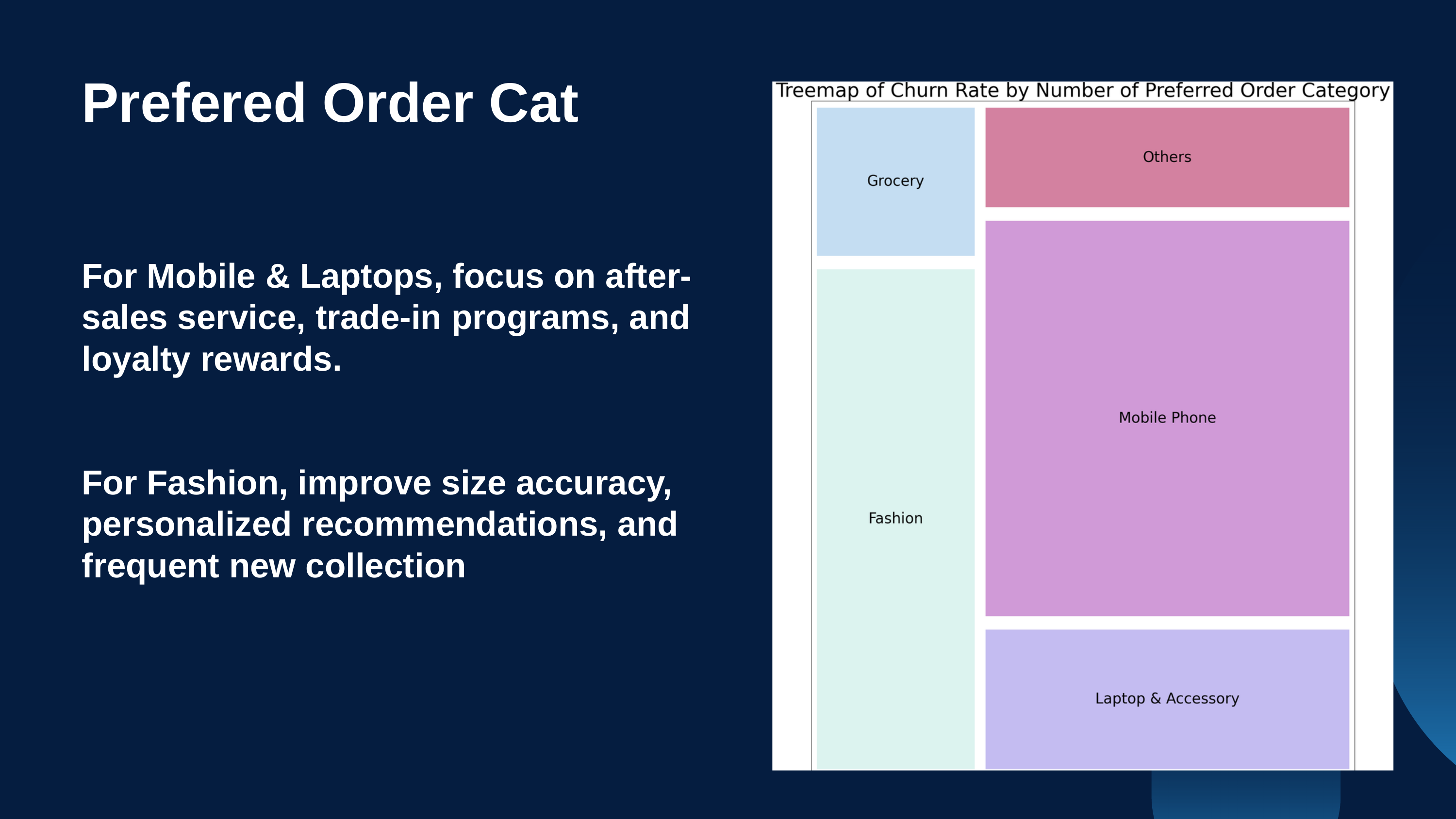

Prefered Order Cat

For Mobile & Laptops, focus on after-sales service, trade-in programs, and loyalty rewards.

For Fashion, improve size accuracy, personalized recommendations, and frequent new collection